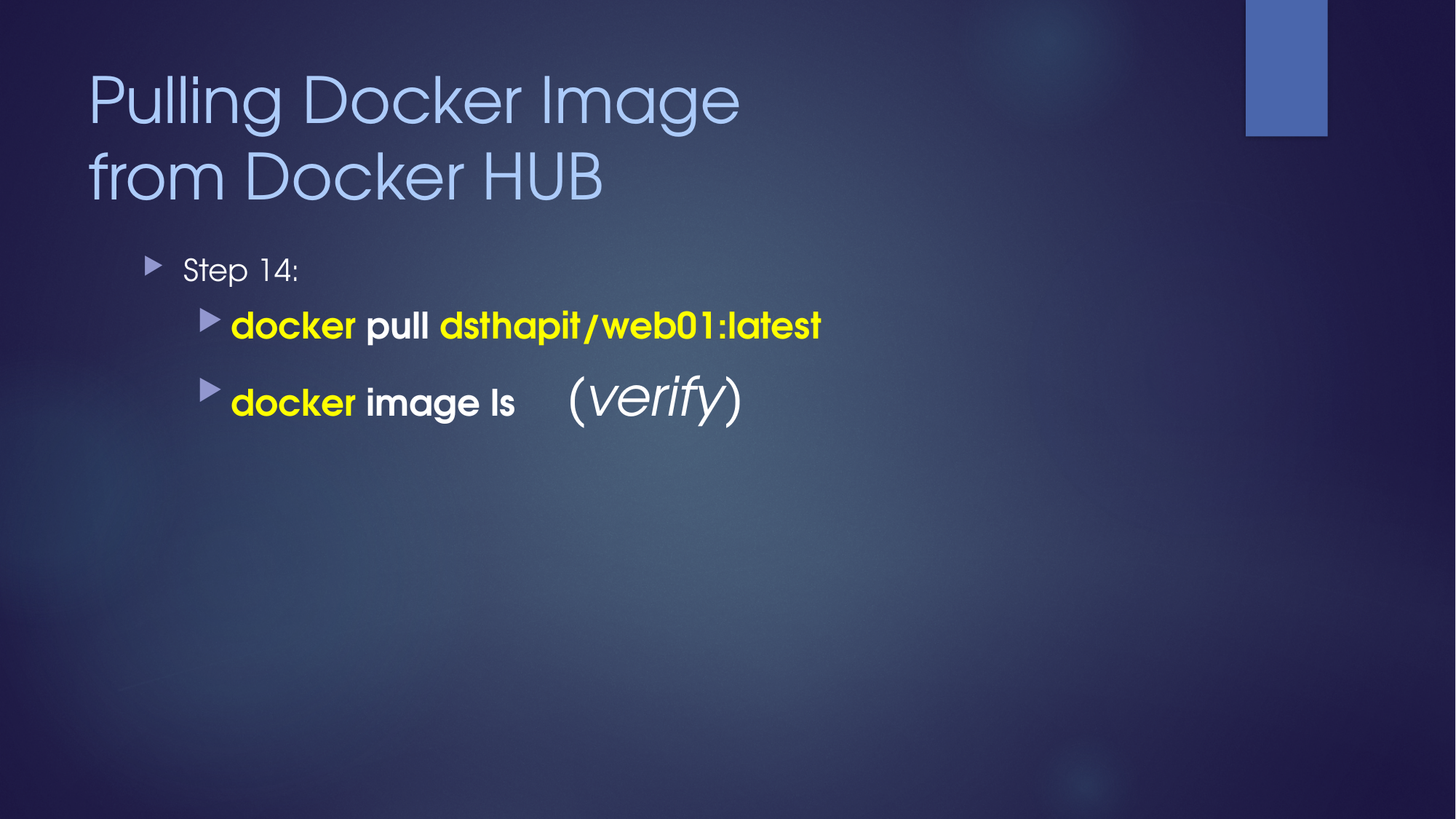

# Pulling Docker Image from Docker HUB
Step 14:
docker pull dsthapit/web01:latest
docker image ls     (verify)